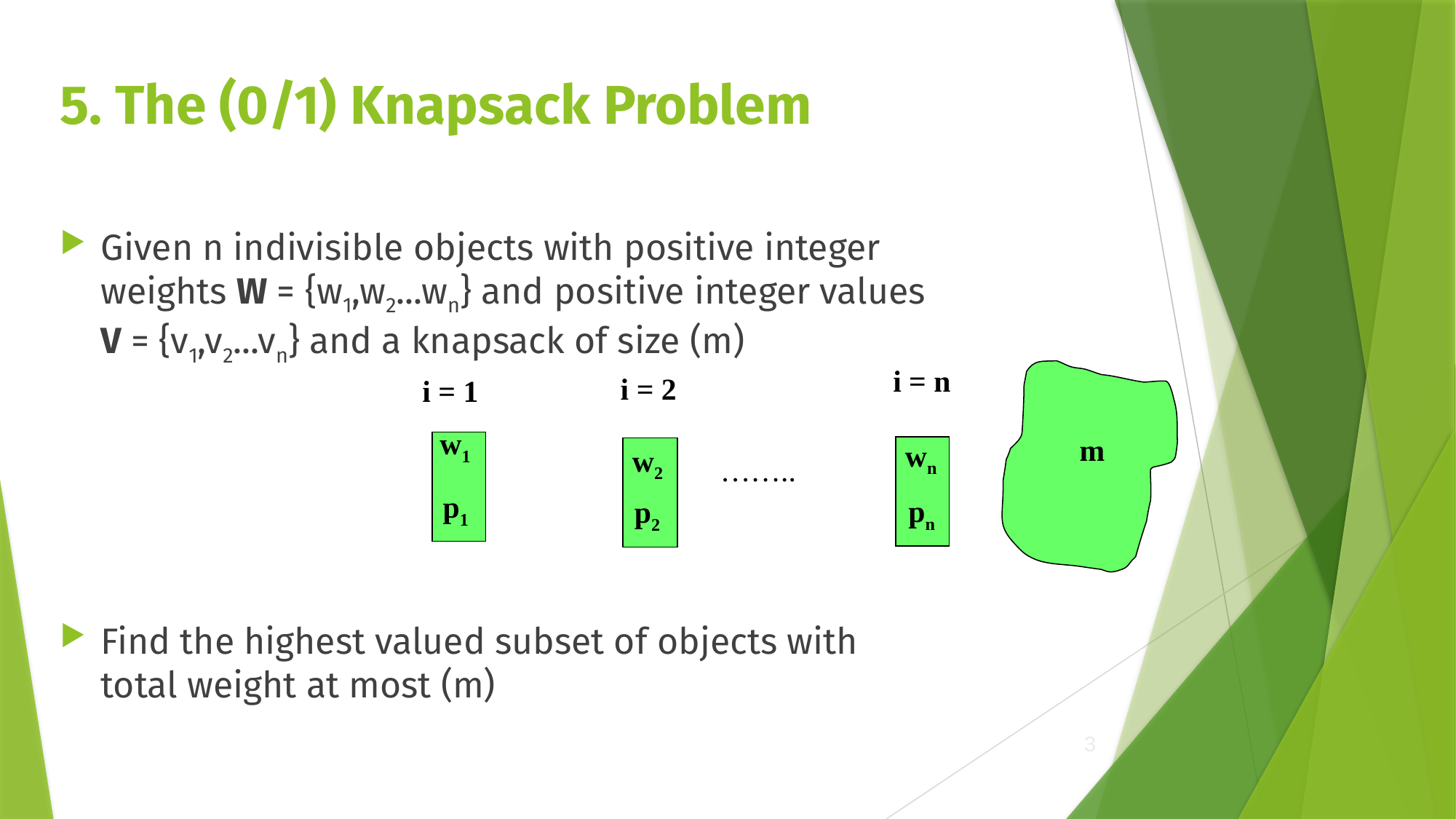

# 5. The (0/1) Knapsack Problem
Given n indivisible objects with positive integer weights W = {w1,w2...wn} and positive integer values V = {v1,v2...vn} and a knapsack of size (m)

Find the highest valued subset of objects with total weight at most (m)
i = n

i = 2
i = 1
w1
m
wn

w2

……..
p1
pn
p2
3